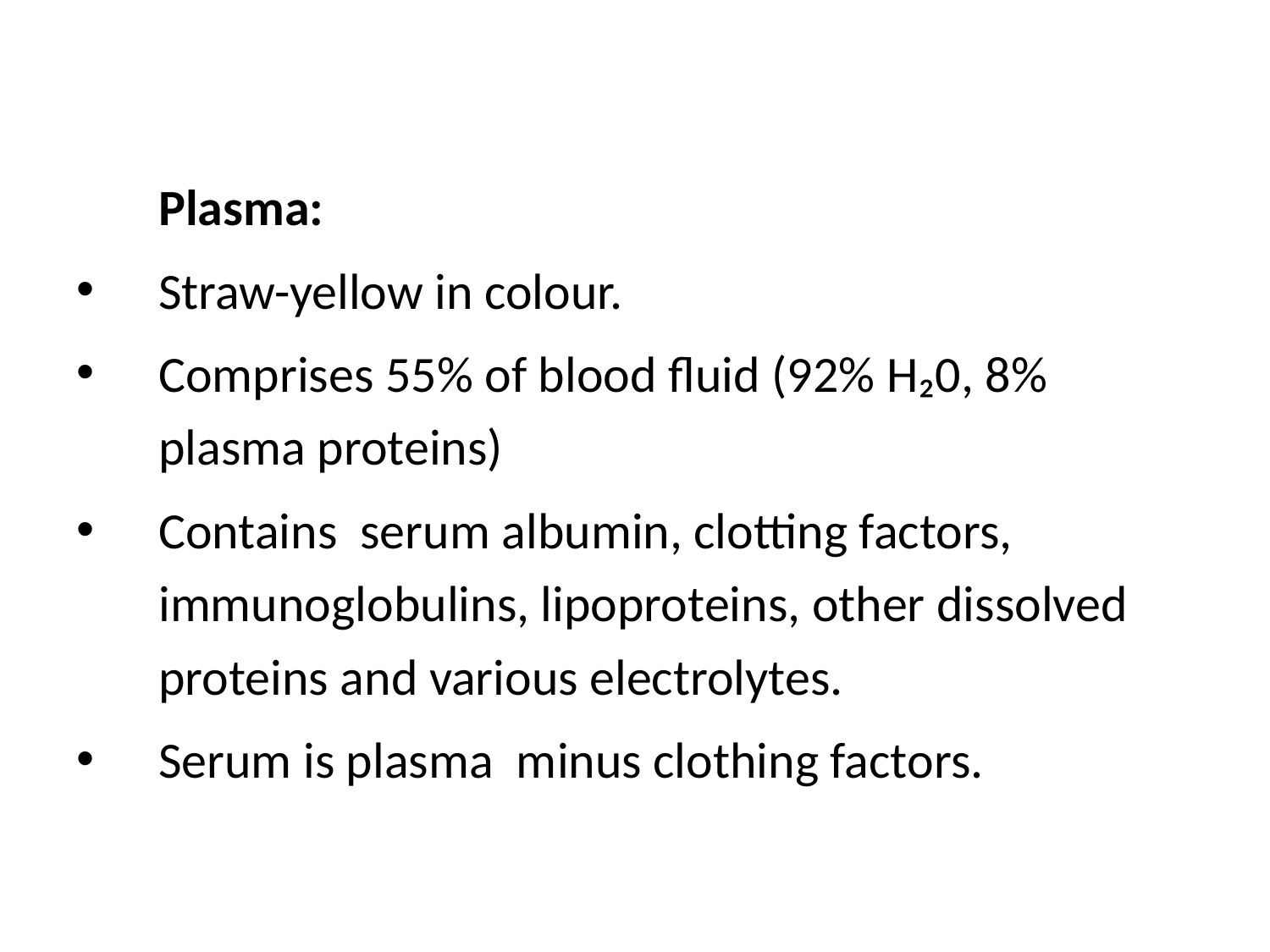

Plasma:
Straw-yellow in colour.
Comprises 55% of blood fluid (92% H₂0, 8% plasma proteins)
Contains  serum albumin, clotting factors, immunoglobulins, lipoproteins, other dissolved proteins and various electrolytes.
Serum is plasma  minus clothing factors.